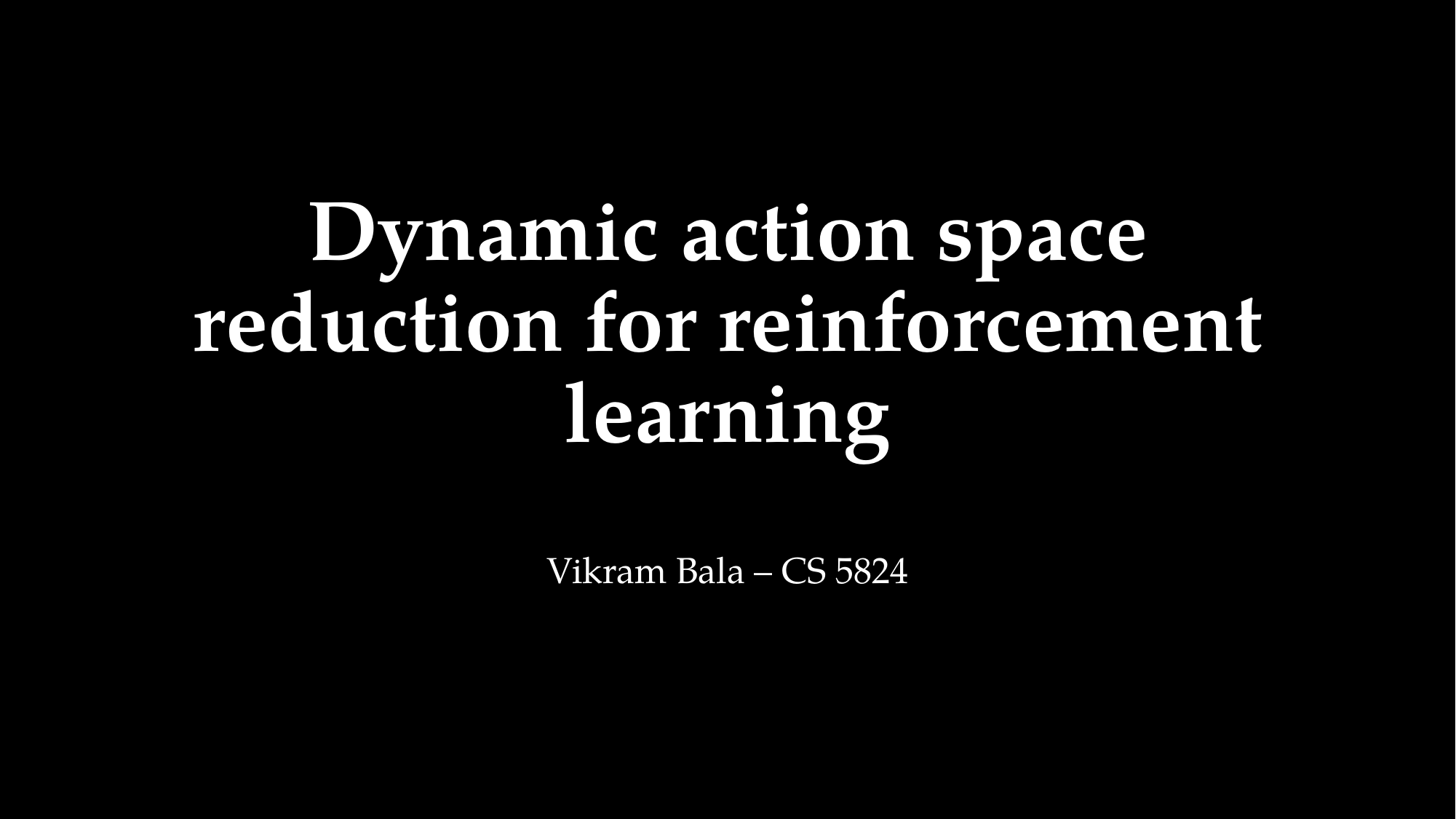

# Dynamic action space reduction for reinforcement learning
Vikram Bala – CS 5824